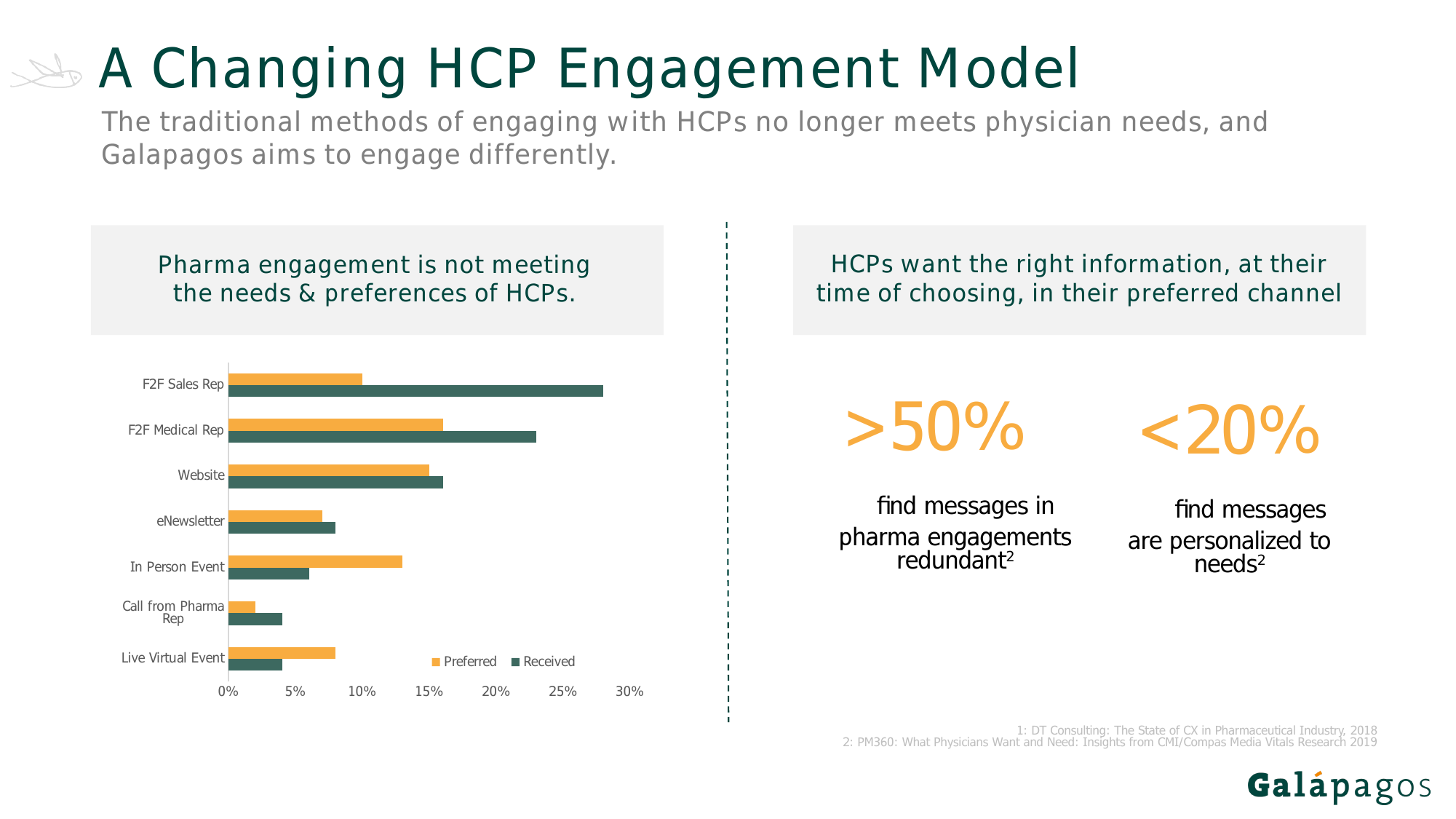

# A Changing HCP Engagement Model
The traditional methods of engaging with HCPs no longer meets physician needs, and Galapagos aims to engage differently.

HCPs want the right information, at their time of choosing, in their preferred channel
Pharma engagement is not meeting the needs & preferences of HCPs.

### Chart

| Category | Received | Preferred |
|---|---|---|
| Live Virtual Event | 0.04 | 0.08 |
| Call from Pharma Rep | 0.04 | 0.02 |
| In Person Event | 0.06 | 0.13 |
| eNewsletter | 0.08 | 0.07 |
| Website | 0.16 | 0.15 |
| F2F Medical Rep | 0.23 | 0.16 |
| F2F Sales Rep | 0.28 | 0.1 |
>50%    find messages in pharma engagements redundant2
<20%   find messages are personalized to needs2
1: DT Consulting: The State of CX in Pharmaceutical Industry, 2018
2: PM360: What Physicians Want and Need: Insights from CMI/Compas Media Vitals Research 2019